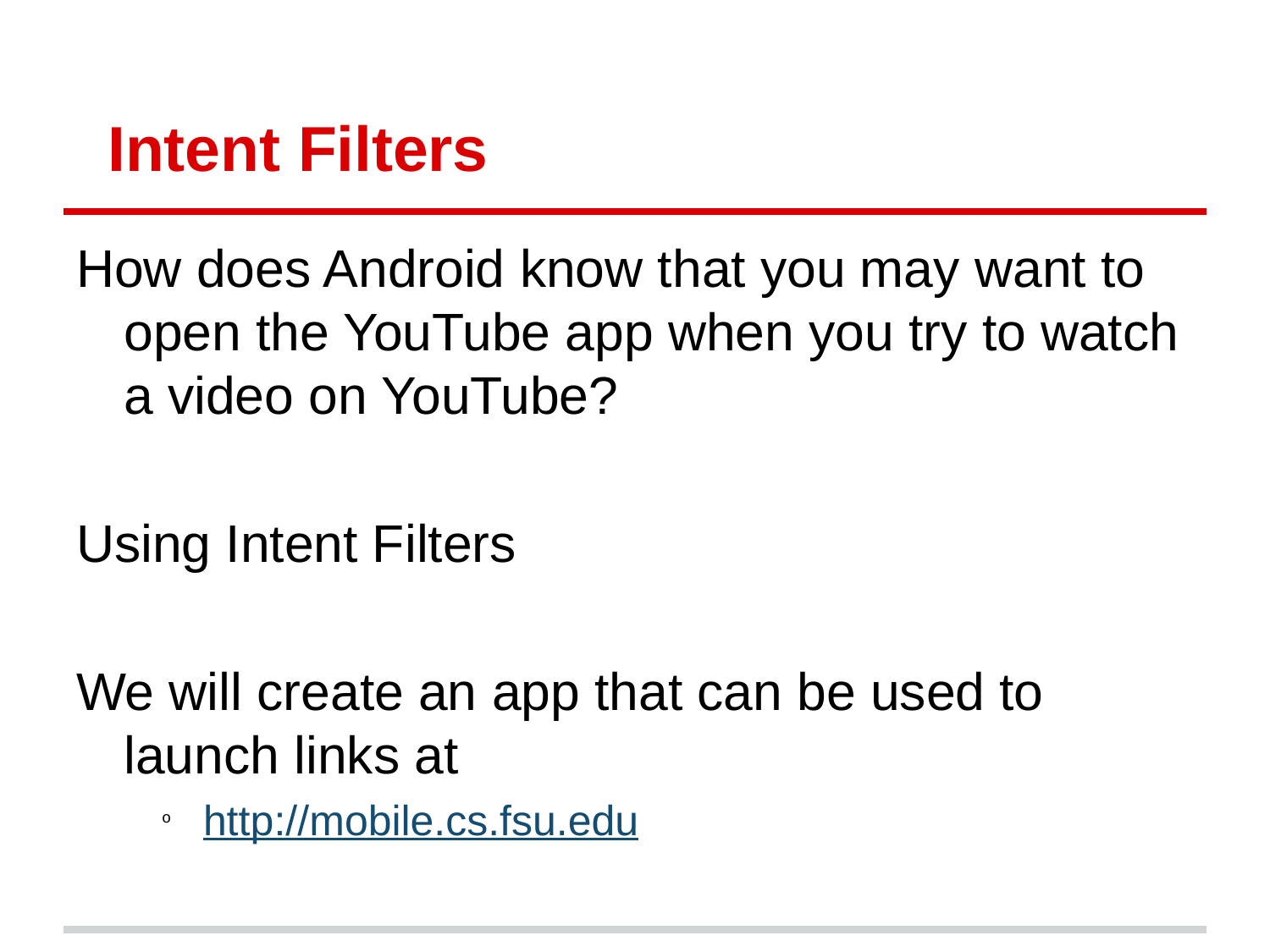

# Intent Filters
How does Android know that you may want to open the YouTube app when you try to watch a video on YouTube?

Using Intent Filters

We will create an app that can be used to launch links at
http://mobile.cs.fsu.edu